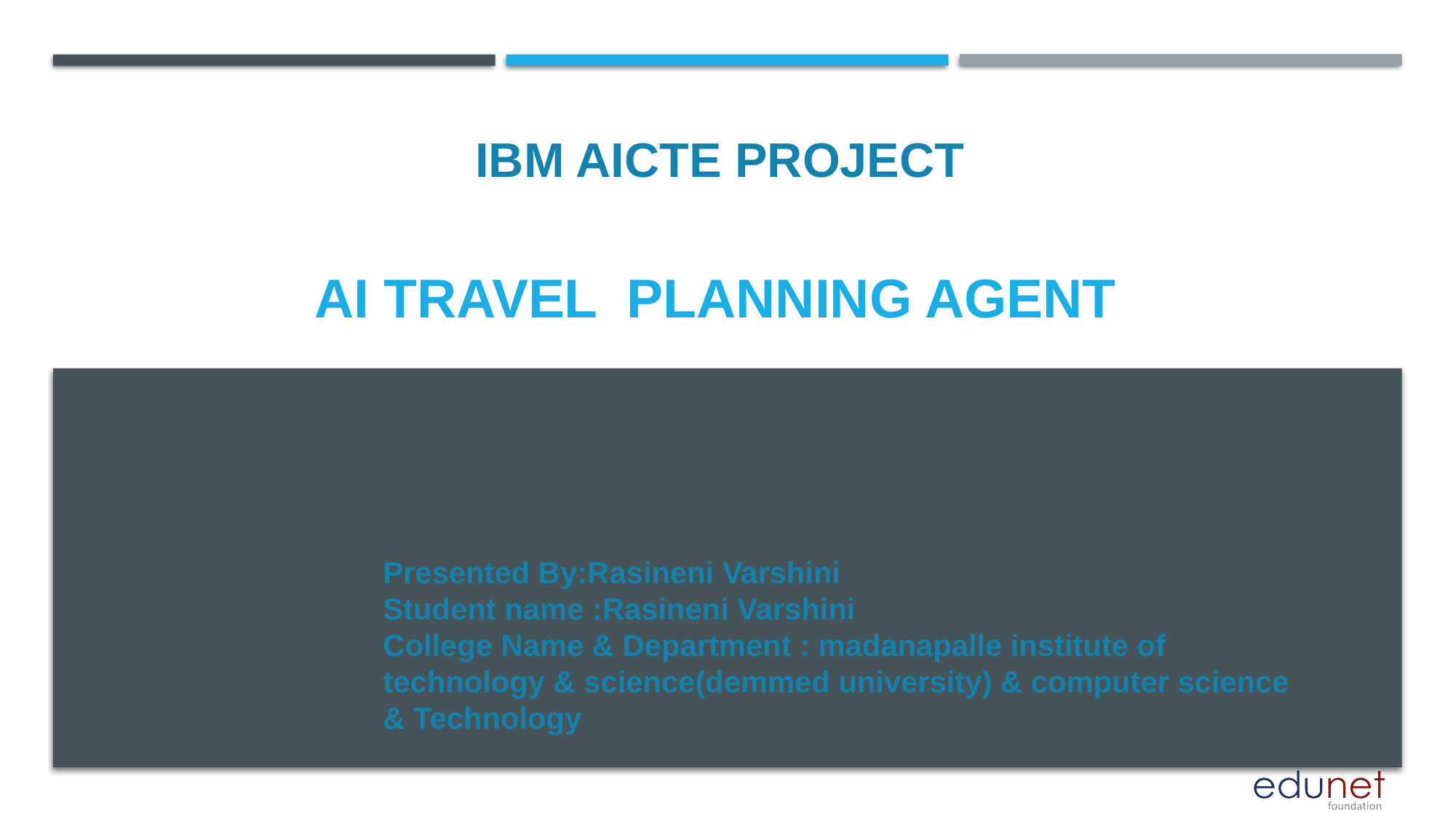

IBM AICTE PROJECT
# AI Travel  Planning agent
Presented By:Rasineni Varshini
Student name :Rasineni Varshini
College Name & Department : madanapalle institute of technology & science(demmed university) & computer science & Technology